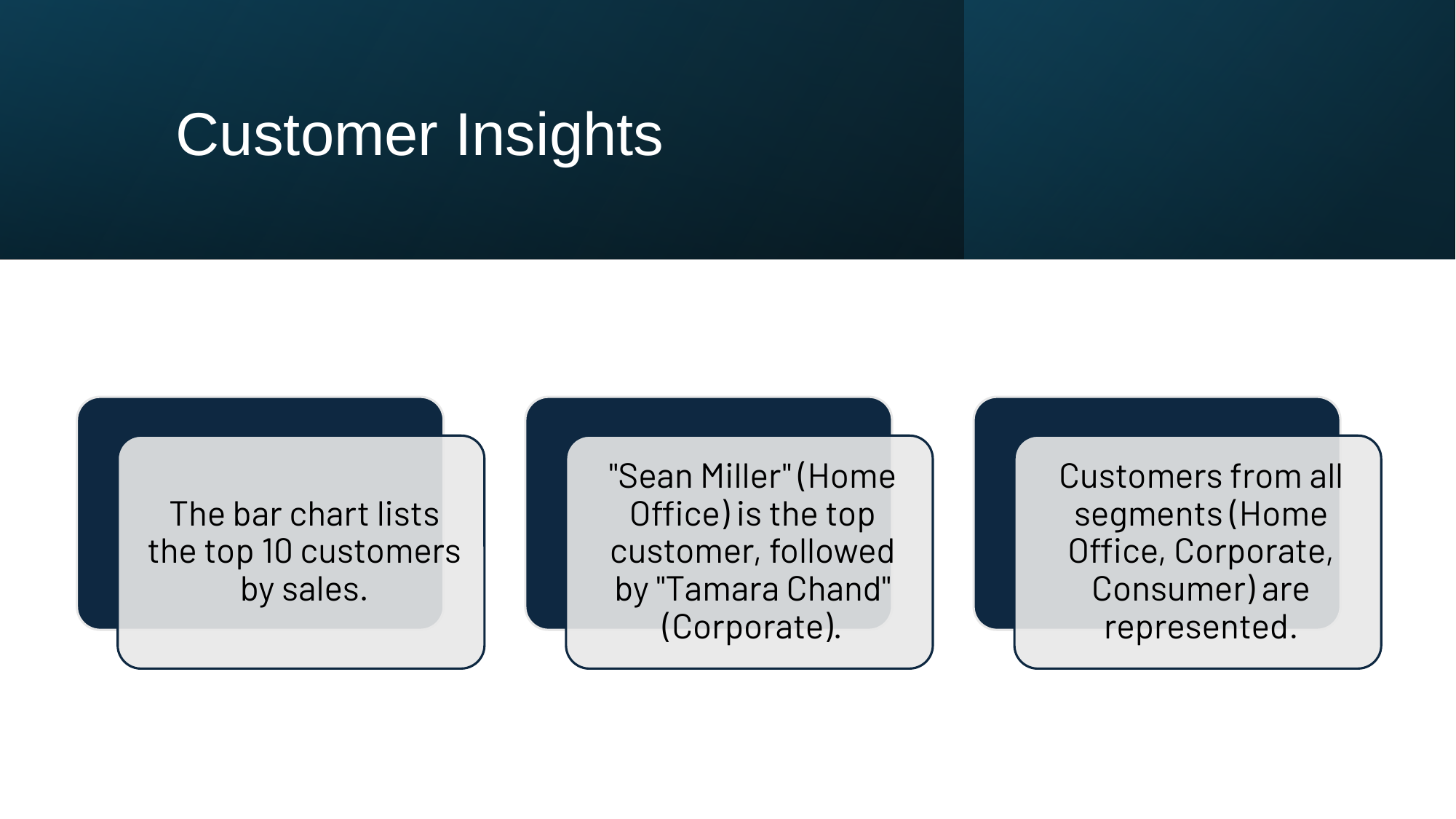

# Customer Insights
The bar chart lists the top 10 customers by sales.
"Sean Miller" (Home Office) is the top customer, followed by "Tamara Chand" (Corporate).
Customers from all segments (Home Office, Corporate, Consumer) are represented.